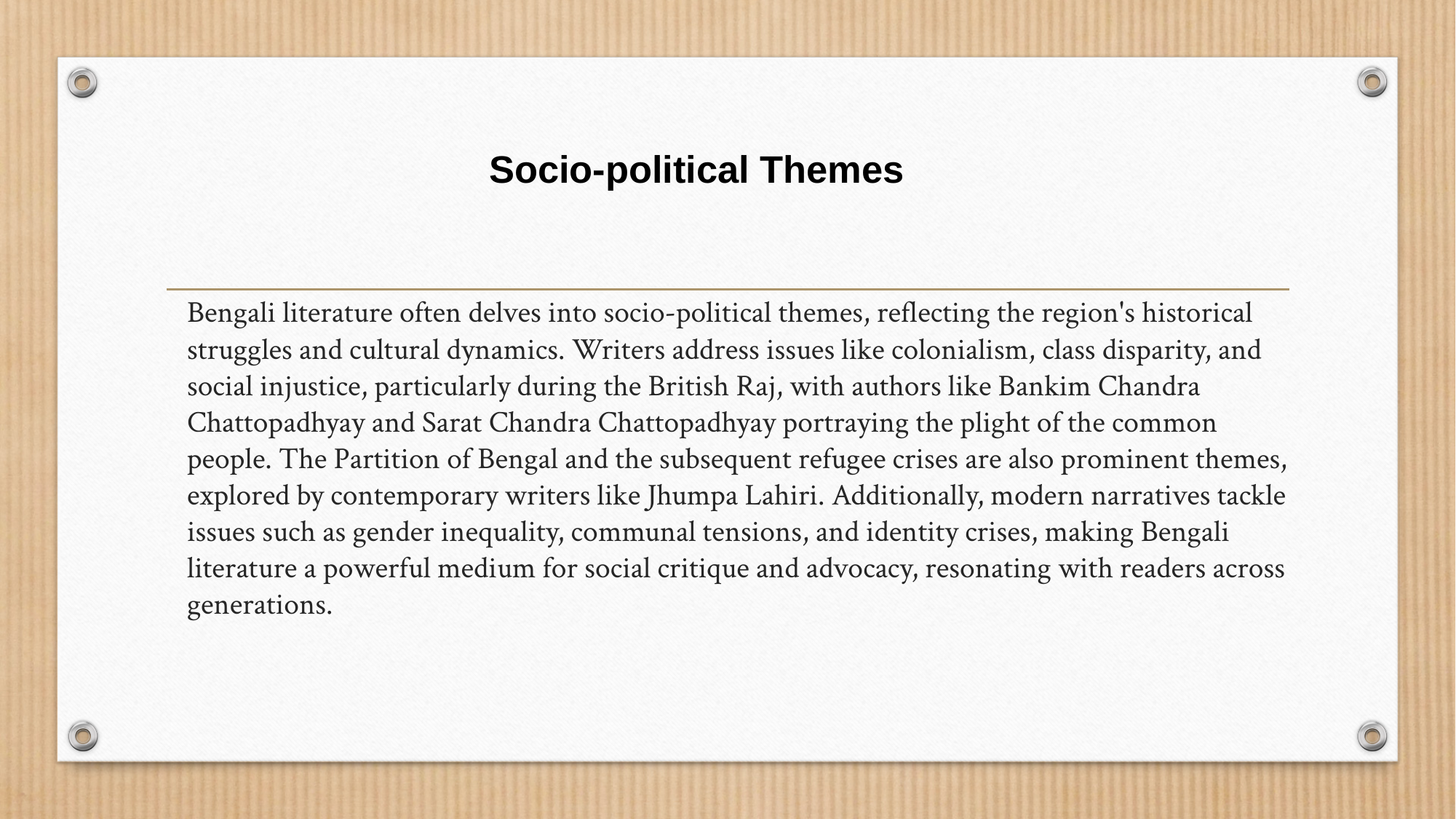

# Socio-political Themes
Bengali literature often delves into socio-political themes, reflecting the region's historical struggles and cultural dynamics. Writers address issues like colonialism, class disparity, and social injustice, particularly during the British Raj, with authors like Bankim Chandra Chattopadhyay and Sarat Chandra Chattopadhyay portraying the plight of the common people. The Partition of Bengal and the subsequent refugee crises are also prominent themes, explored by contemporary writers like Jhumpa Lahiri. Additionally, modern narratives tackle issues such as gender inequality, communal tensions, and identity crises, making Bengali literature a powerful medium for social critique and advocacy, resonating with readers across generations.